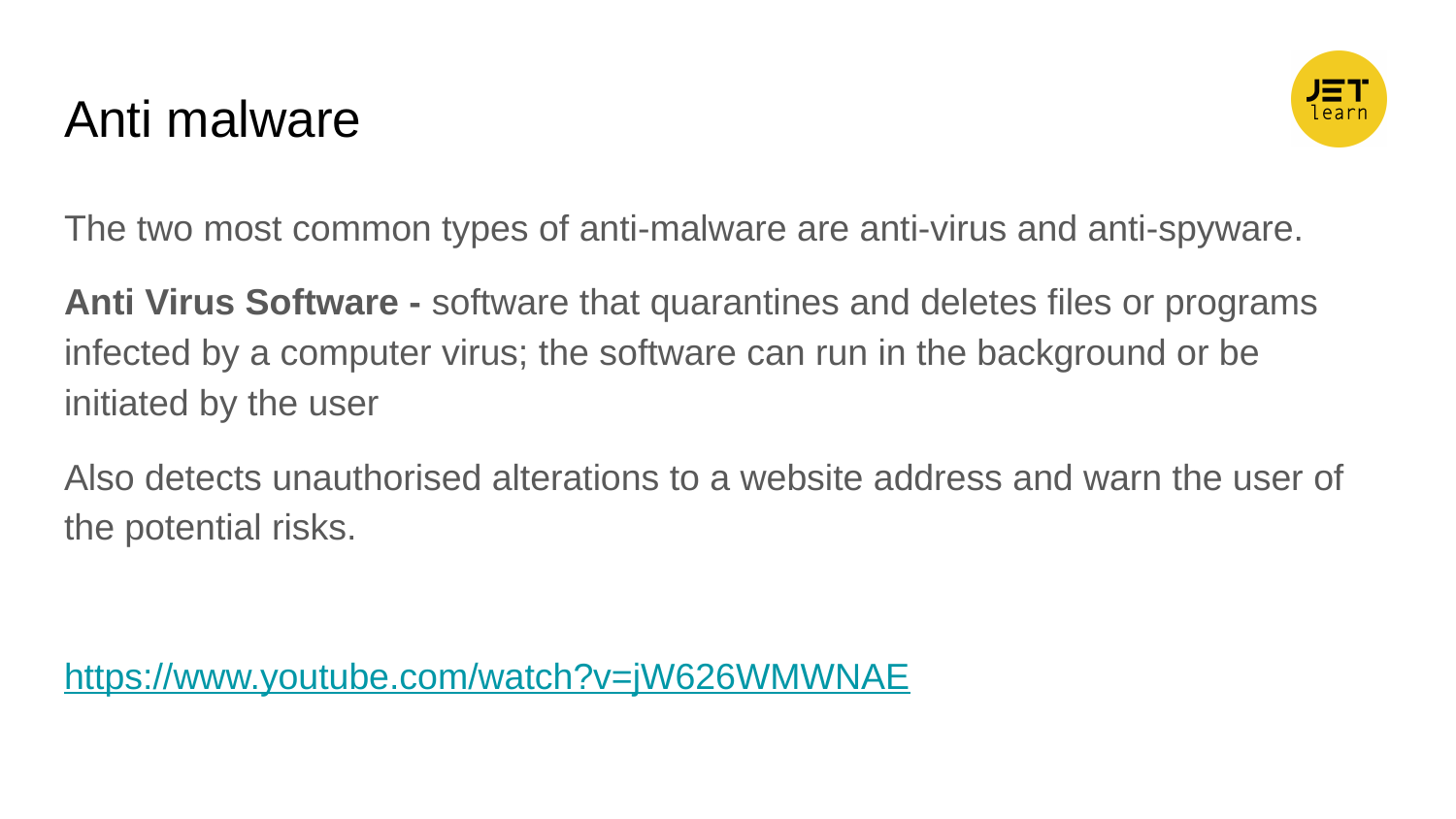

# Anti malware
The two most common types of anti-malware are anti-virus and anti-spyware.
Anti Virus Software - software that quarantines and deletes files or programs infected by a computer virus; the software can run in the background or be initiated by the user
Also detects unauthorised alterations to a website address and warn the user of the potential risks.

https://www.youtube.com/watch?v=jW626WMWNAE